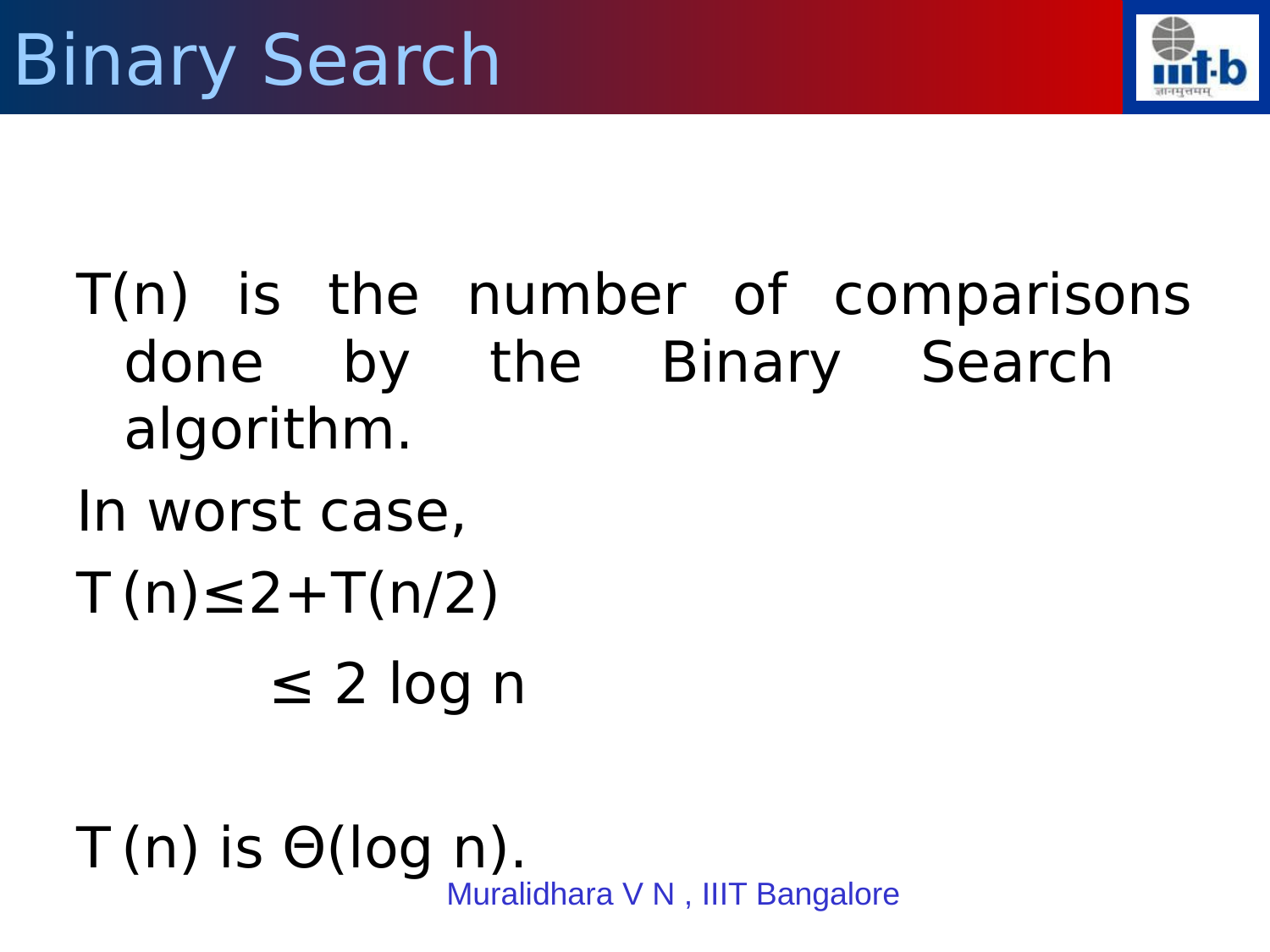

Binary Search

T(n) is the number of comparisons done by the Binary Search  algorithm.
In worst case,
T (n)≤2+T(n/2)
		 ≤ 2 log n

T (n) is Θ(log n).

Muralidhara V N , IIIT Bangalore